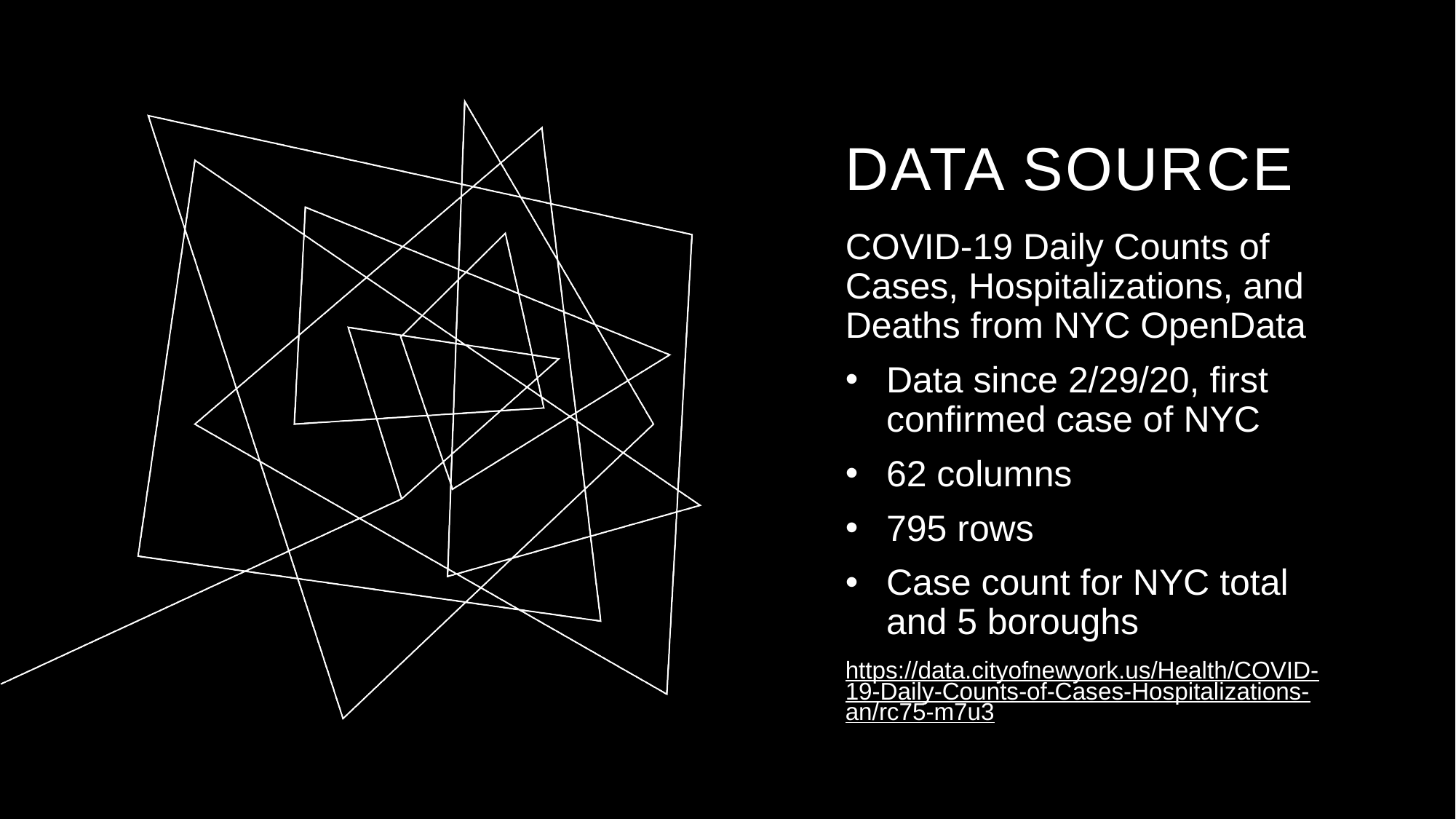

# Data Source
COVID-19 Daily Counts of Cases, Hospitalizations, and Deaths from NYC OpenData
Data since 2/29/20, first confirmed case of NYC
62 columns
795 rows
Case count for NYC total and 5 boroughs
https://data.cityofnewyork.us/Health/COVID-19-Daily-Counts-of-Cases-Hospitalizations-an/rc75-m7u3